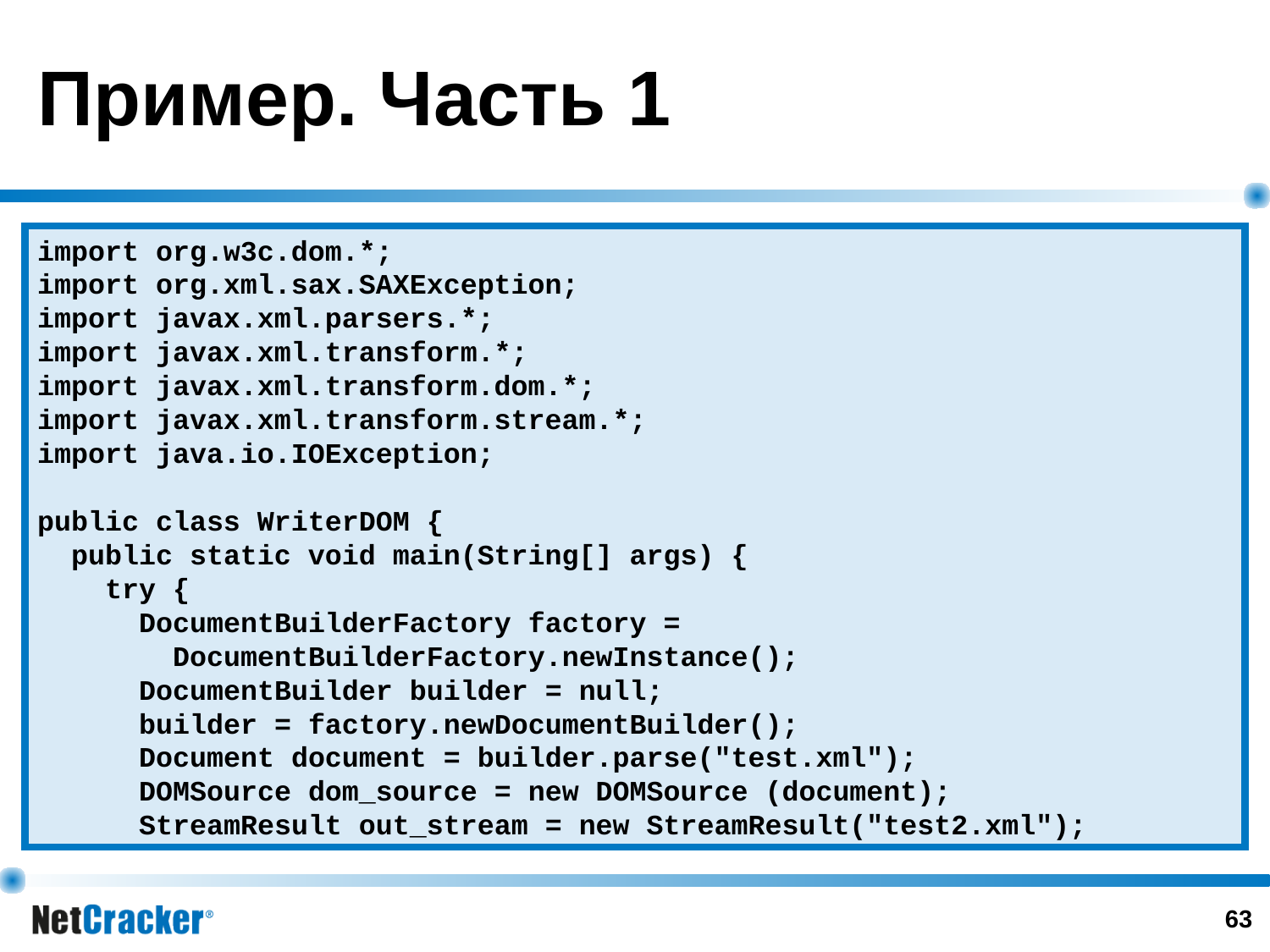

# Пример. Часть 1
import org.w3c.dom.*;
import org.xml.sax.SAXException;
import javax.xml.parsers.*;
import javax.xml.transform.*;
import javax.xml.transform.dom.*;
import javax.xml.transform.stream.*;
import java.io.IOException;

public class WriterDOM {
  public static void main(String[] args) {
    try {
      DocumentBuilderFactory factory =
        DocumentBuilderFactory.newInstance();
      DocumentBuilder builder = null;
      builder = factory.newDocumentBuilder();
      Document document = builder.parse("test.xml");
      DOMSource dom_source = new DOMSource (document);
      StreamResult out_stream = new StreamResult("test2.xml");
63